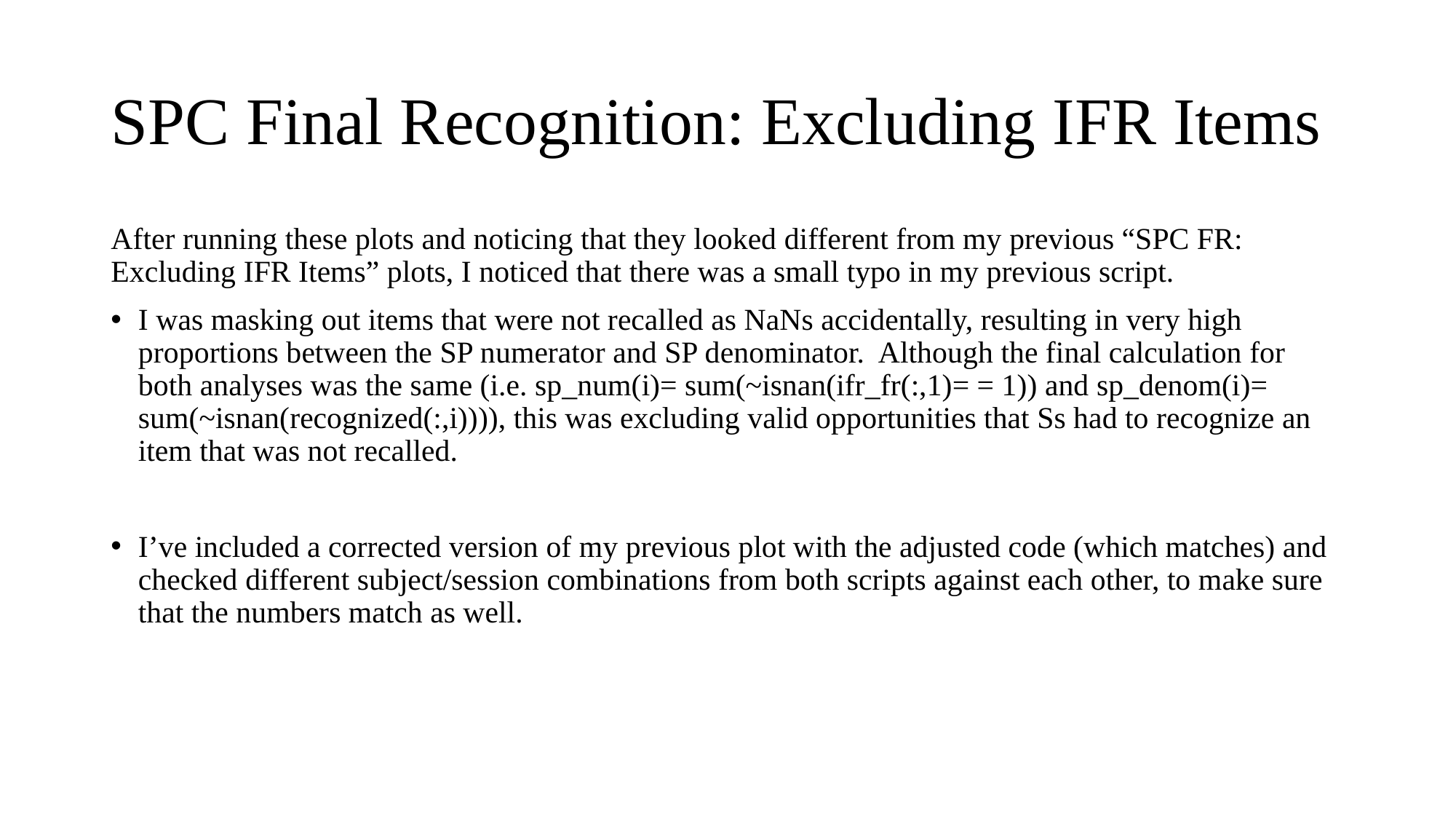

# SPC Final Recognition: Excluding IFR Items
After running these plots and noticing that they looked different from my previous “SPC FR: Excluding IFR Items” plots, I noticed that there was a small typo in my previous script.
I was masking out items that were not recalled as NaNs accidentally, resulting in very high proportions between the SP numerator and SP denominator.  Although the final calculation for both analyses was the same (i.e. sp_num(i)= sum(~isnan(ifr_fr(:,1)= = 1)) and sp_denom(i)= sum(~isnan(recognized(:,i)))), this was excluding valid opportunities that Ss had to recognize an item that was not recalled.

I’ve included a corrected version of my previous plot with the adjusted code (which matches) and checked different subject/session combinations from both scripts against each other, to make sure that the numbers match as well.